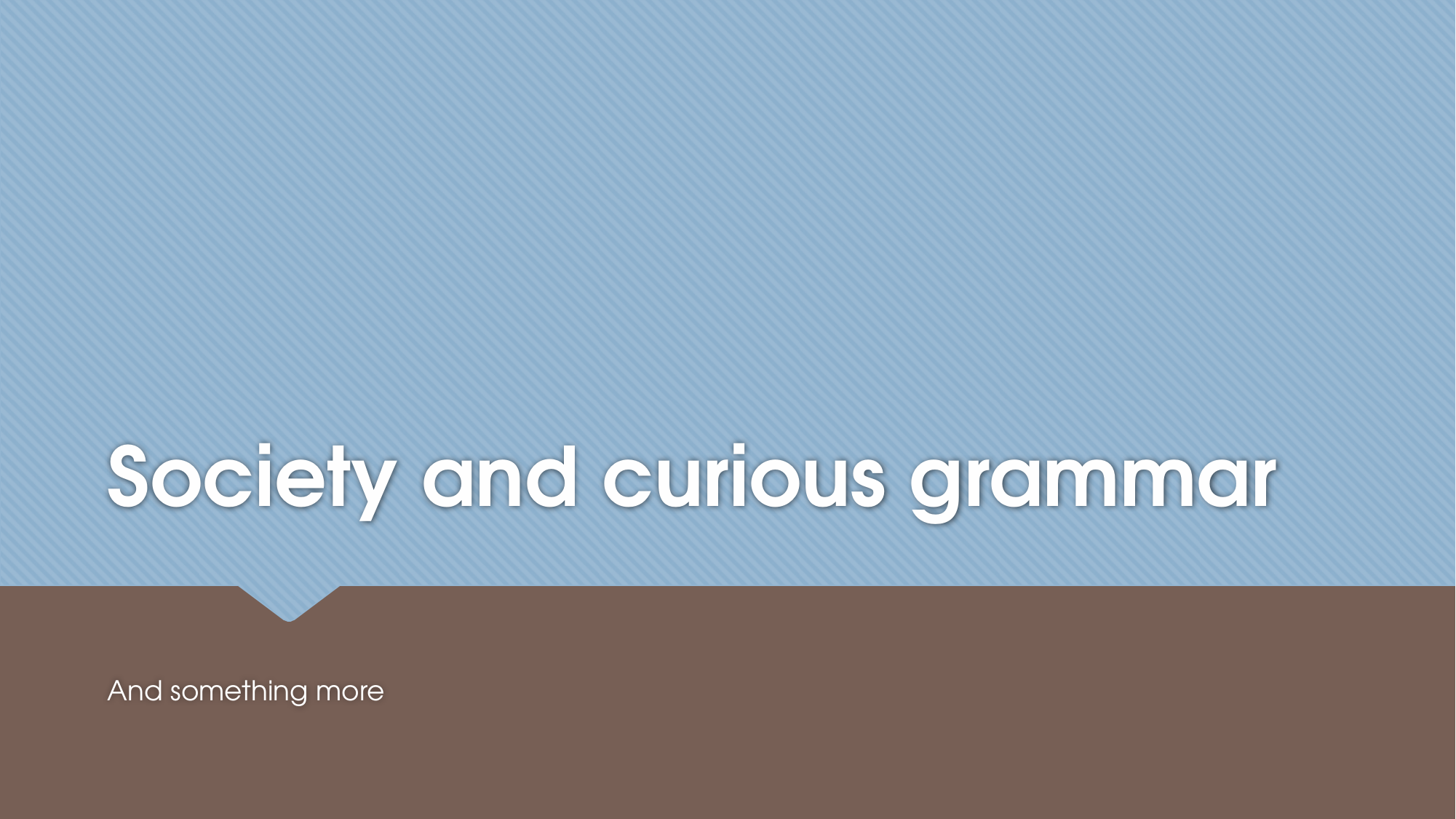

# Society and curious grammar
And something more